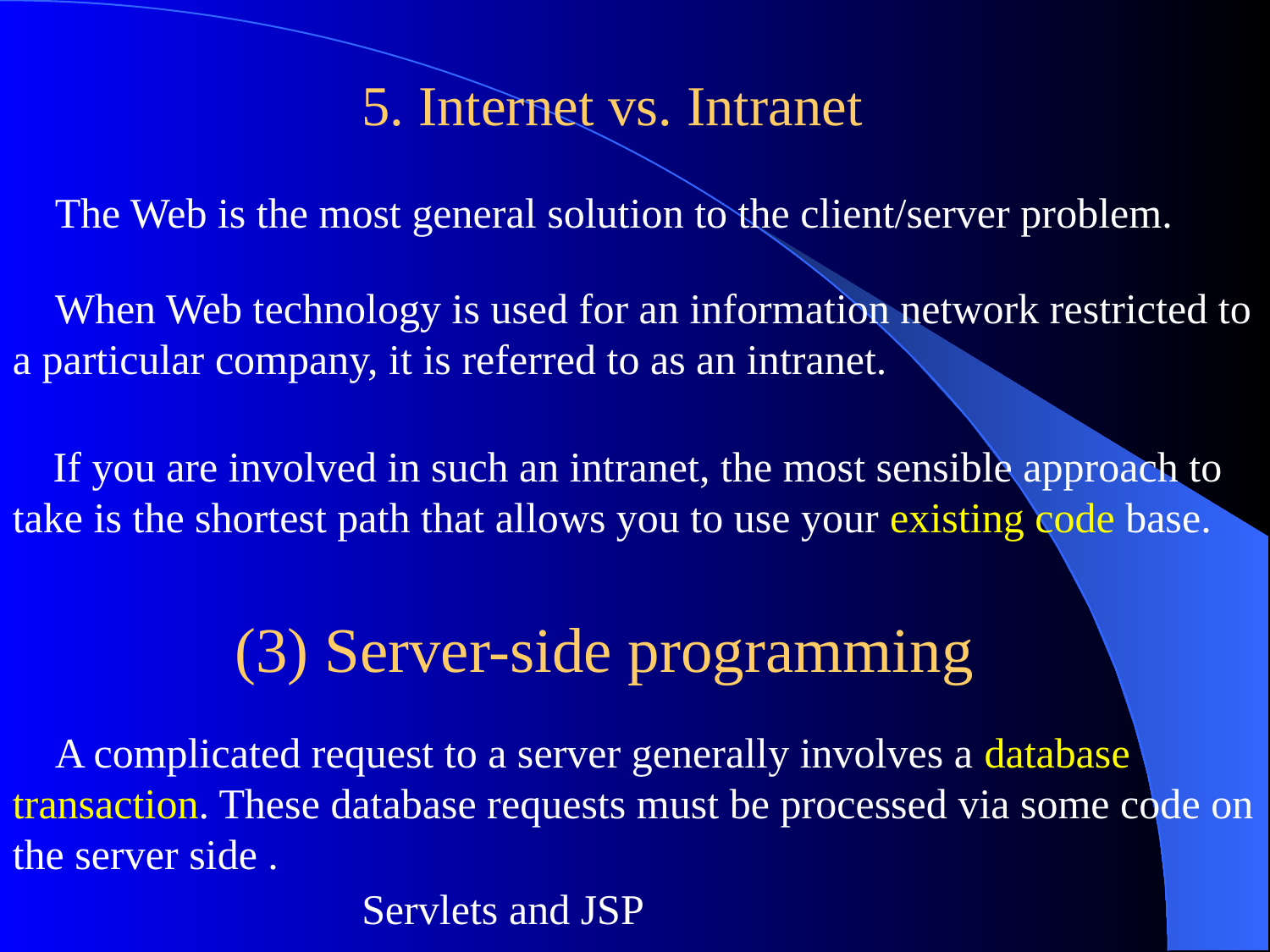

5. Internet vs. Intranet
    The Web is the most general solution to the client/server problem.
    When Web technology is used for an information network restricted to a particular company, it is referred to as an intranet.
    If you are involved in such an intranet, the most sensible approach to take is the shortest path that allows you to use your existing code base.
(3) Server-side programming
    A complicated request to a server generally involves a database transaction. These database requests must be processed via some code on the server side .
Servlets and JSP